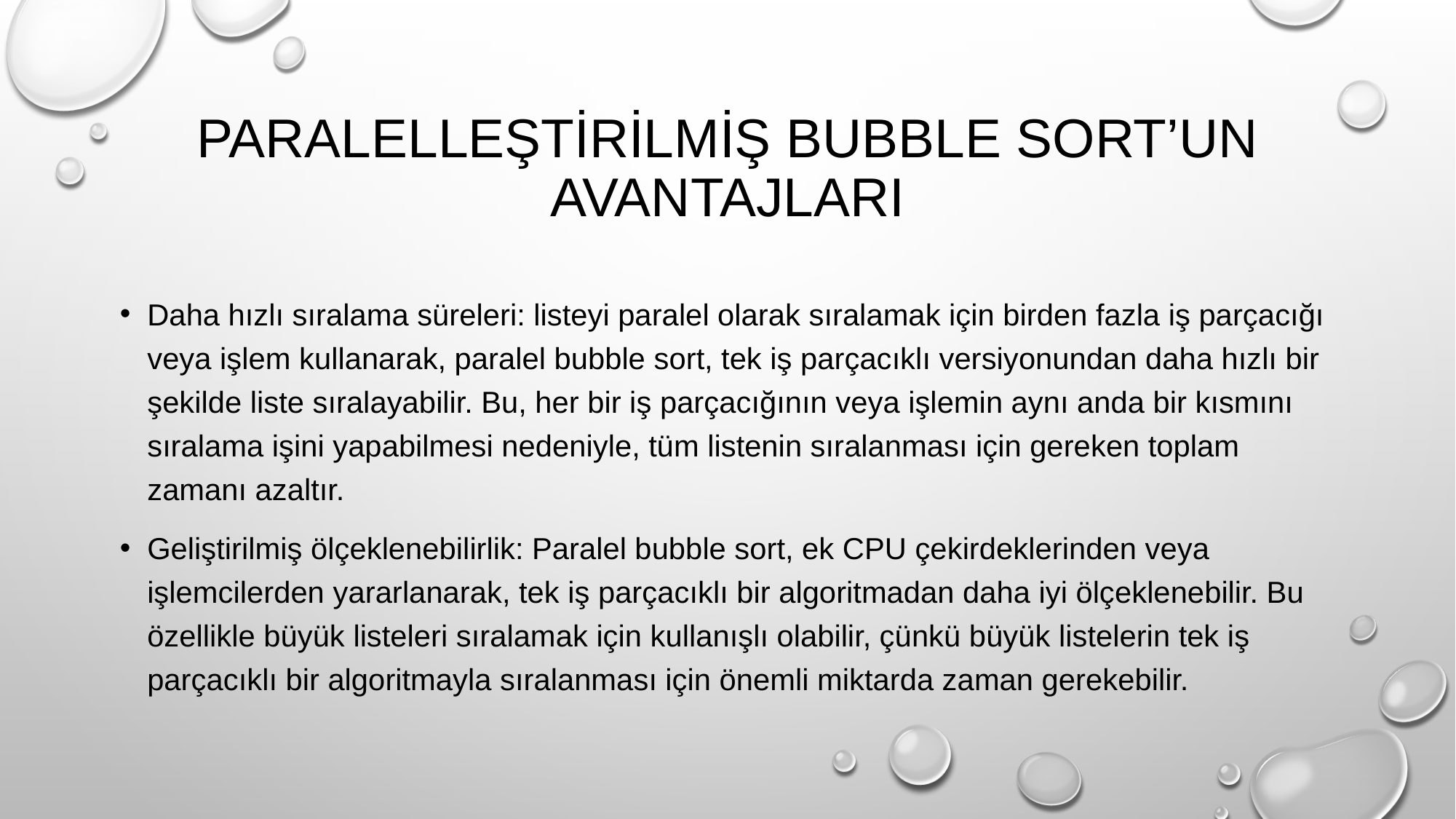

# Paralelleştirilmiş bubble sort’un avantajları
Daha hızlı sıralama süreleri: listeyi paralel olarak sıralamak için birden fazla iş parçacığı veya işlem kullanarak, paralel bubble sort, tek iş parçacıklı versiyonundan daha hızlı bir şekilde liste sıralayabilir. Bu, her bir iş parçacığının veya işlemin aynı anda bir kısmını sıralama işini yapabilmesi nedeniyle, tüm listenin sıralanması için gereken toplam zamanı azaltır.
Geliştirilmiş ölçeklenebilirlik: Paralel bubble sort, ek CPU çekirdeklerinden veya işlemcilerden yararlanarak, tek iş parçacıklı bir algoritmadan daha iyi ölçeklenebilir. Bu özellikle büyük listeleri sıralamak için kullanışlı olabilir, çünkü büyük listelerin tek iş parçacıklı bir algoritmayla sıralanması için önemli miktarda zaman gerekebilir.